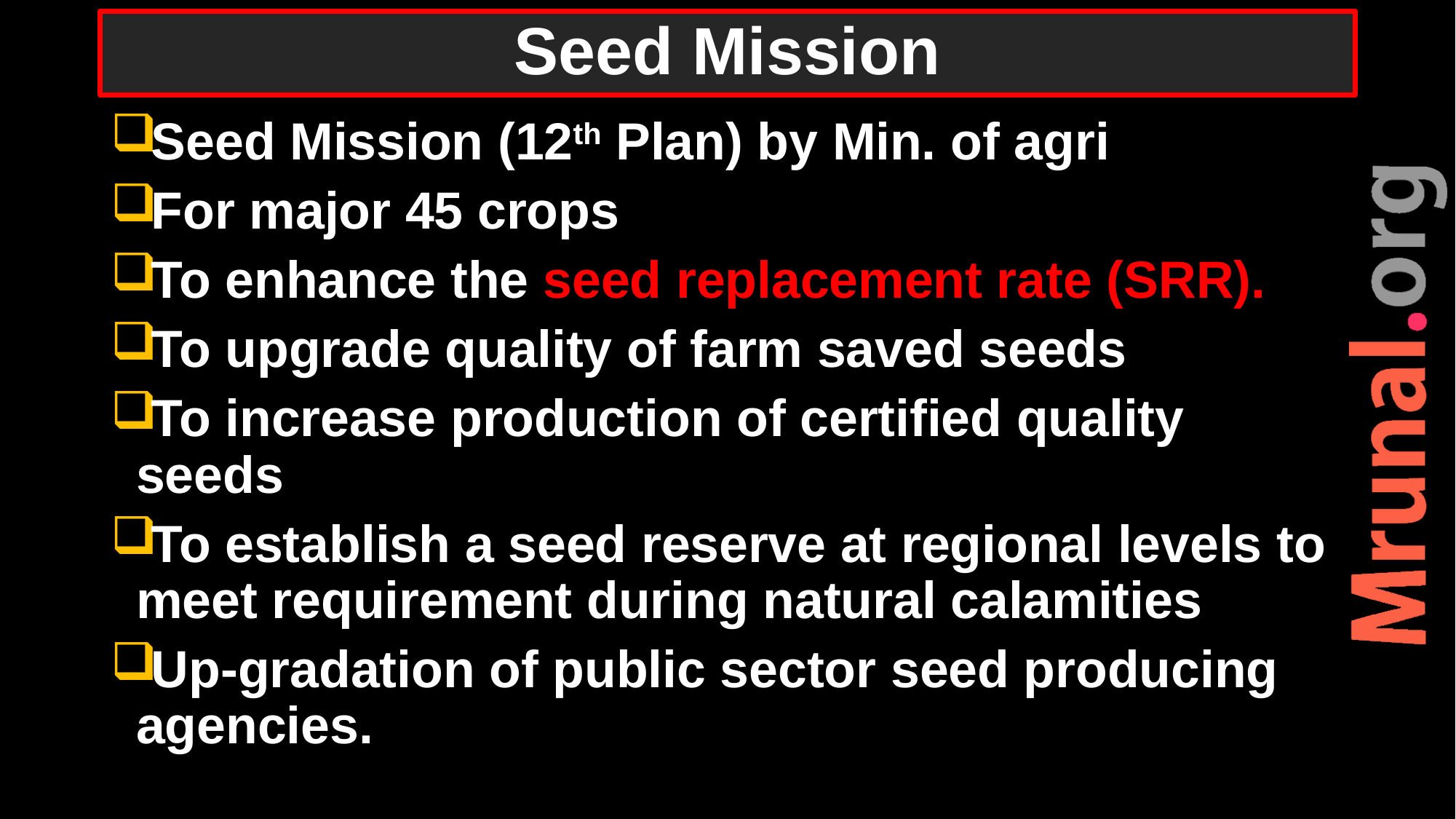

# Seed Mission
Seed Mission (12th Plan) by Min. of agri
For major 45 crops
To enhance the seed replacement rate (SRR).
To upgrade quality of farm saved seeds
To increase production of certified quality seeds
To establish a seed reserve at regional levels to meet requirement during natural calamities
Up-gradation of public sector seed producing agencies.